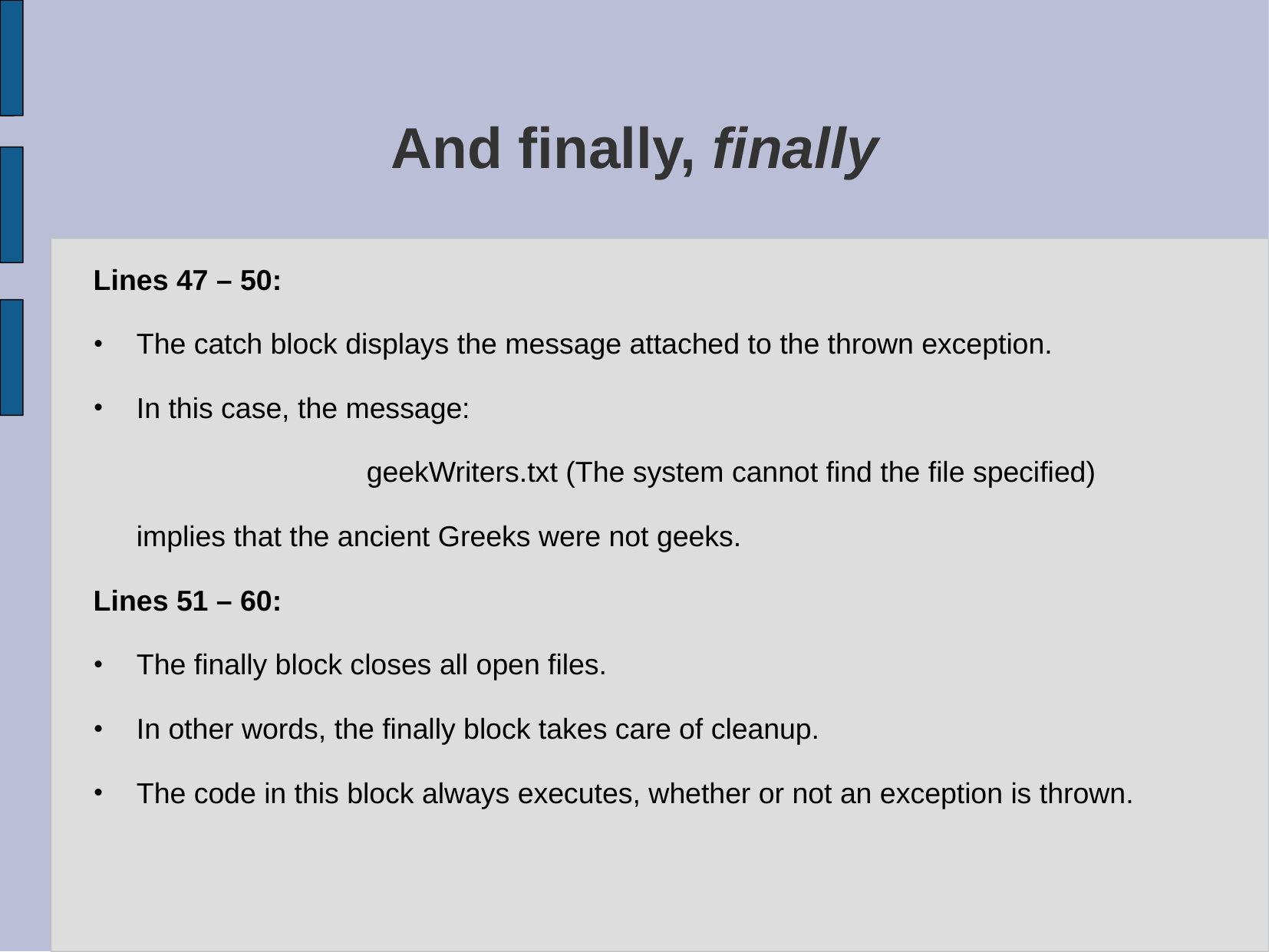

# And finally, finally
Lines 47 – 50:

The catch block displays the message attached to the thrown exception.

In this case, the message:

			geekWriters.txt (The system cannot find the file specified)

	implies that the ancient Greeks were not geeks.

Lines 51 – 60:

The finally block closes all open files.

In other words, the finally block takes care of cleanup.

The code in this block always executes, whether or not an exception is thrown.